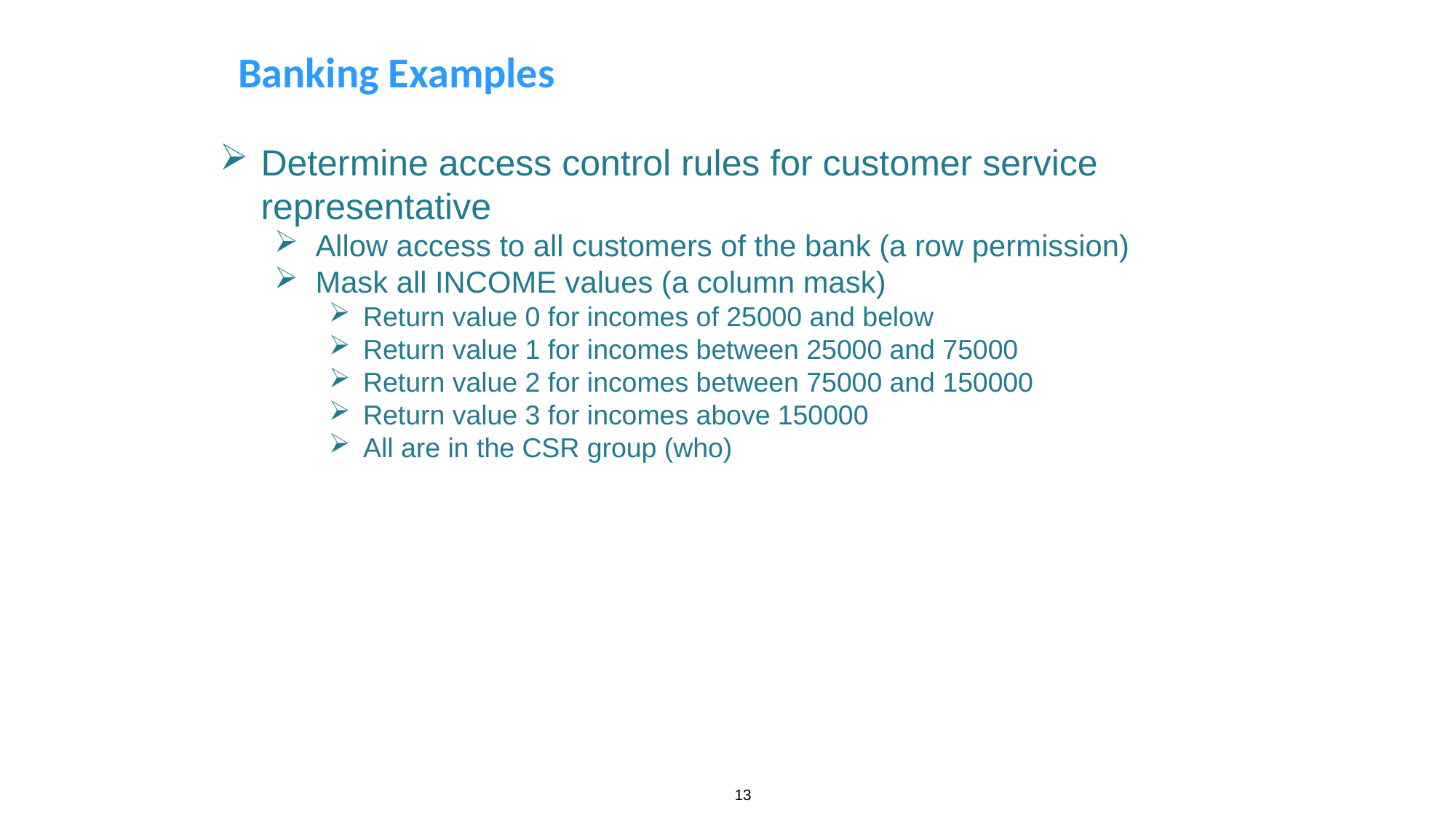

Banking Examples

Determine access control rules for customer service representative
Allow access to all customers of the bank (a row permission)
Mask all INCOME values (a column mask)
Return value 0 for incomes of 25000 and below
Return value 1 for incomes between 25000 and 75000
Return value 2 for incomes between 75000 and 150000
Return value 3 for incomes above 150000
All are in the CSR group (who)
13